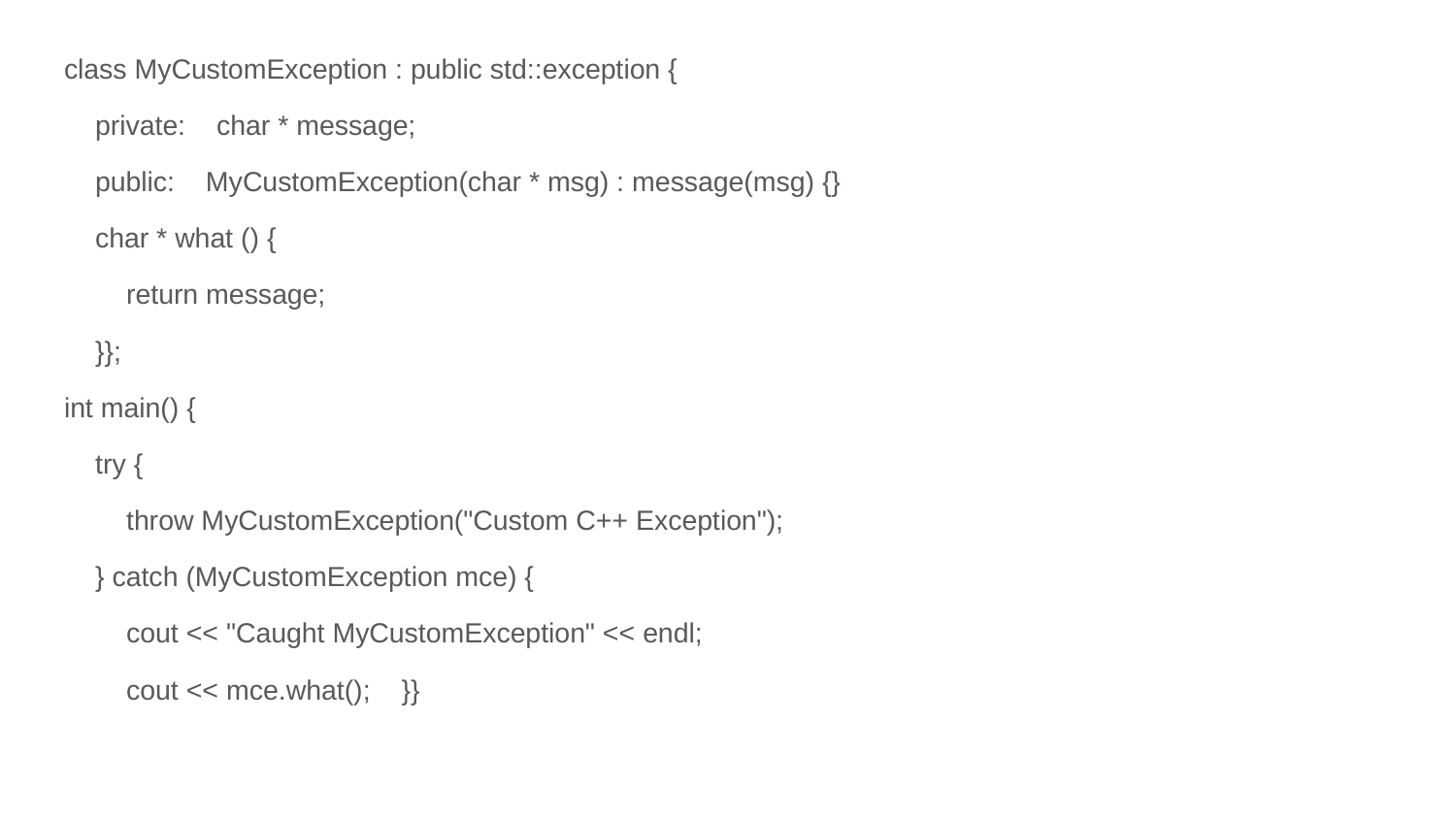

class MyCustomException : public std::exception {
    private:    char * message;
    public:    MyCustomException(char * msg) : message(msg) {}
    char * what () {
        return message;
    }};
int main() {
    try {
        throw MyCustomException("Custom C++ Exception");
    } catch (MyCustomException mce) {
        cout << "Caught MyCustomException" << endl;
        cout << mce.what();    }}